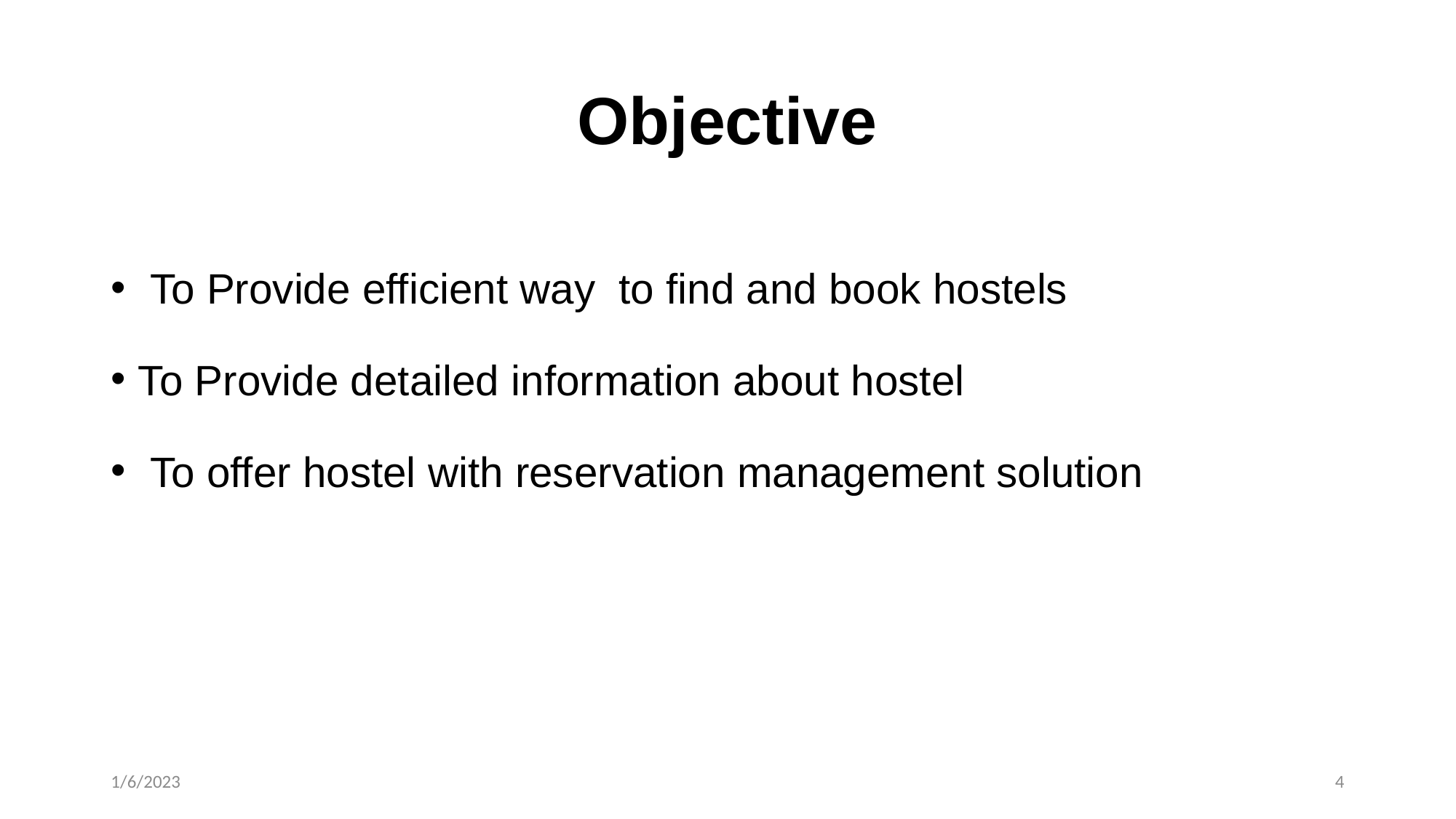

# Objective
 To Provide efficient way  to find and book hostels
To Provide detailed information about hostel
 To offer hostel with reservation management solution

1/6/2023
4